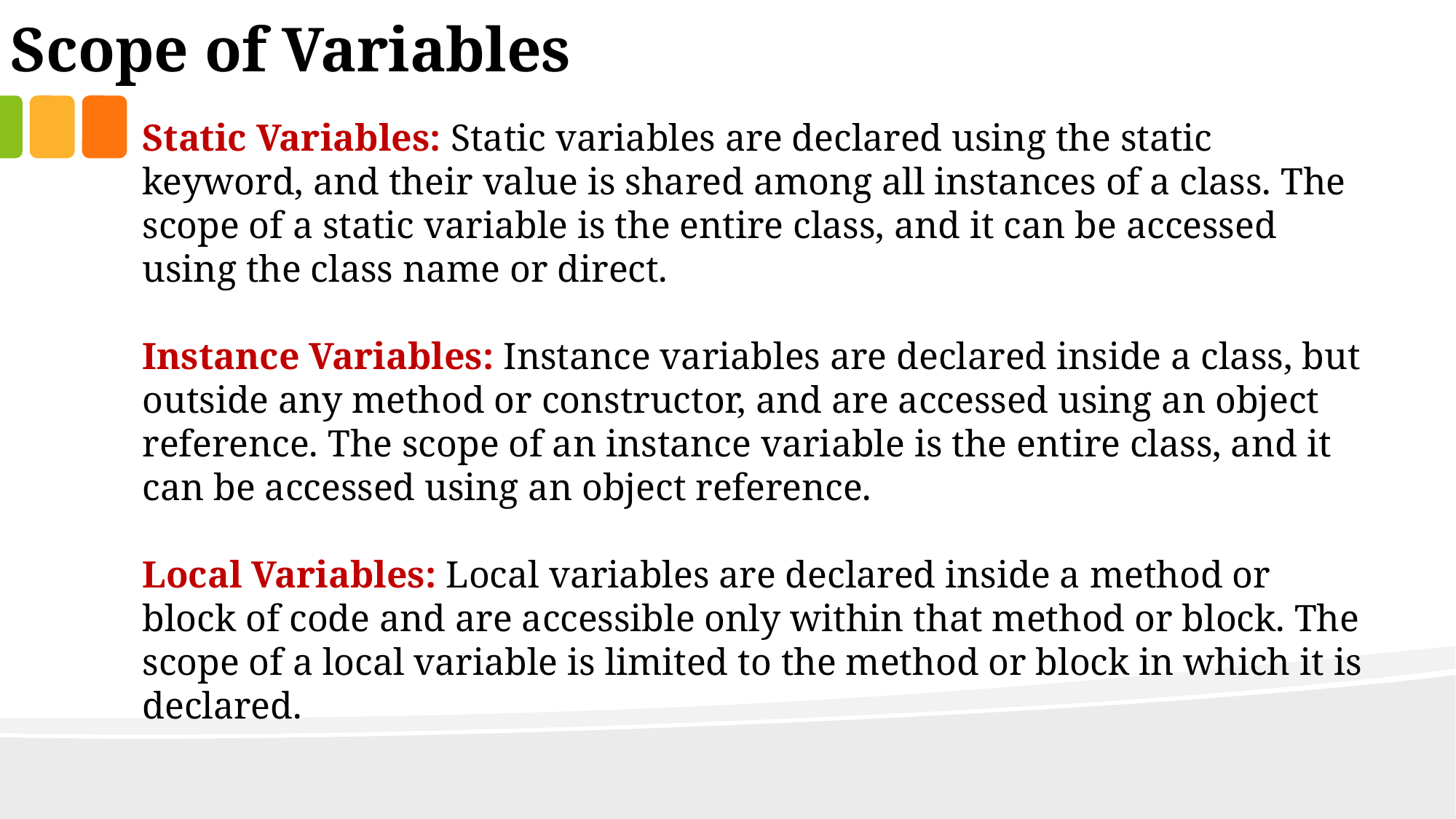

Scope of Variables
Static Variables: Static variables are declared using the static keyword, and their value is shared among all instances of a class. The scope of a static variable is the entire class, and it can be accessed using the class name or direct.

Instance Variables: Instance variables are declared inside a class, but outside any method or constructor, and are accessed using an object reference. The scope of an instance variable is the entire class, and it can be accessed using an object reference.

Local Variables: Local variables are declared inside a method or block of code and are accessible only within that method or block. The scope of a local variable is limited to the method or block in which it is declared.